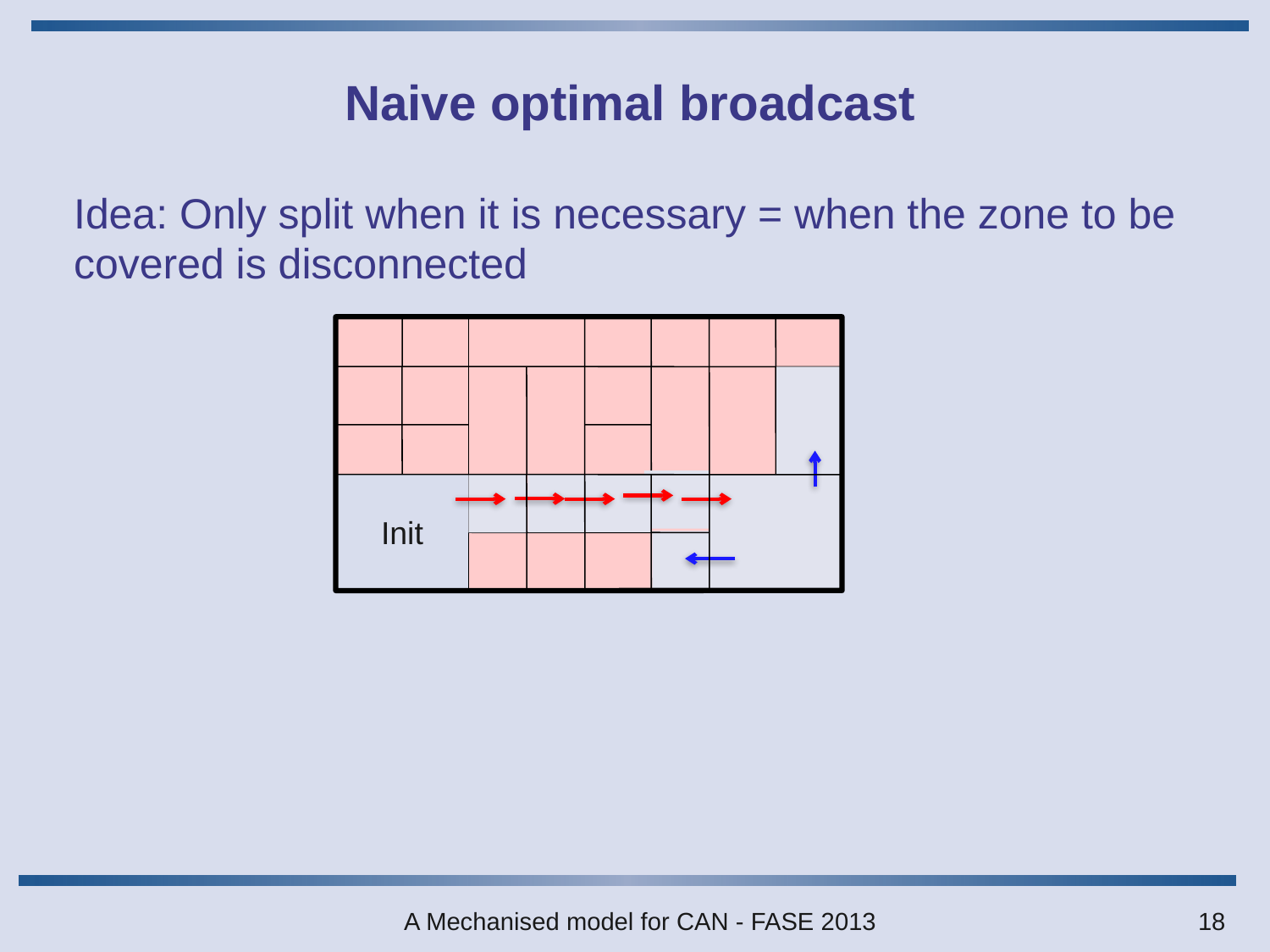

# Naive optimal broadcast
Idea: Only split when it is necessary = when the zone to be covered is disconnected

Init

A Mechanised model for CAN - FASE 2013
18